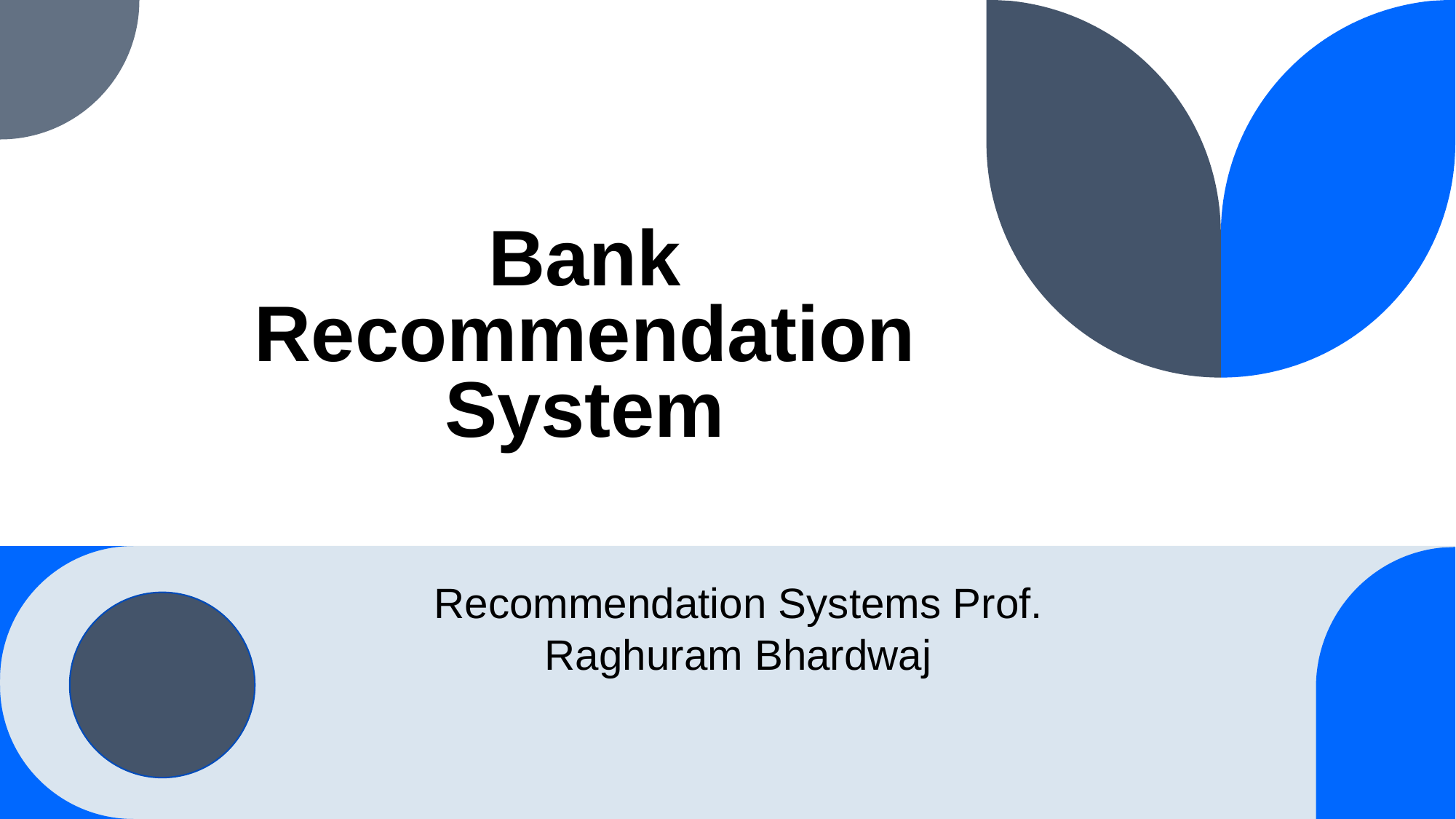

# Bank Recommendation System
Recommendation Systems Prof. Raghuram Bhardwaj